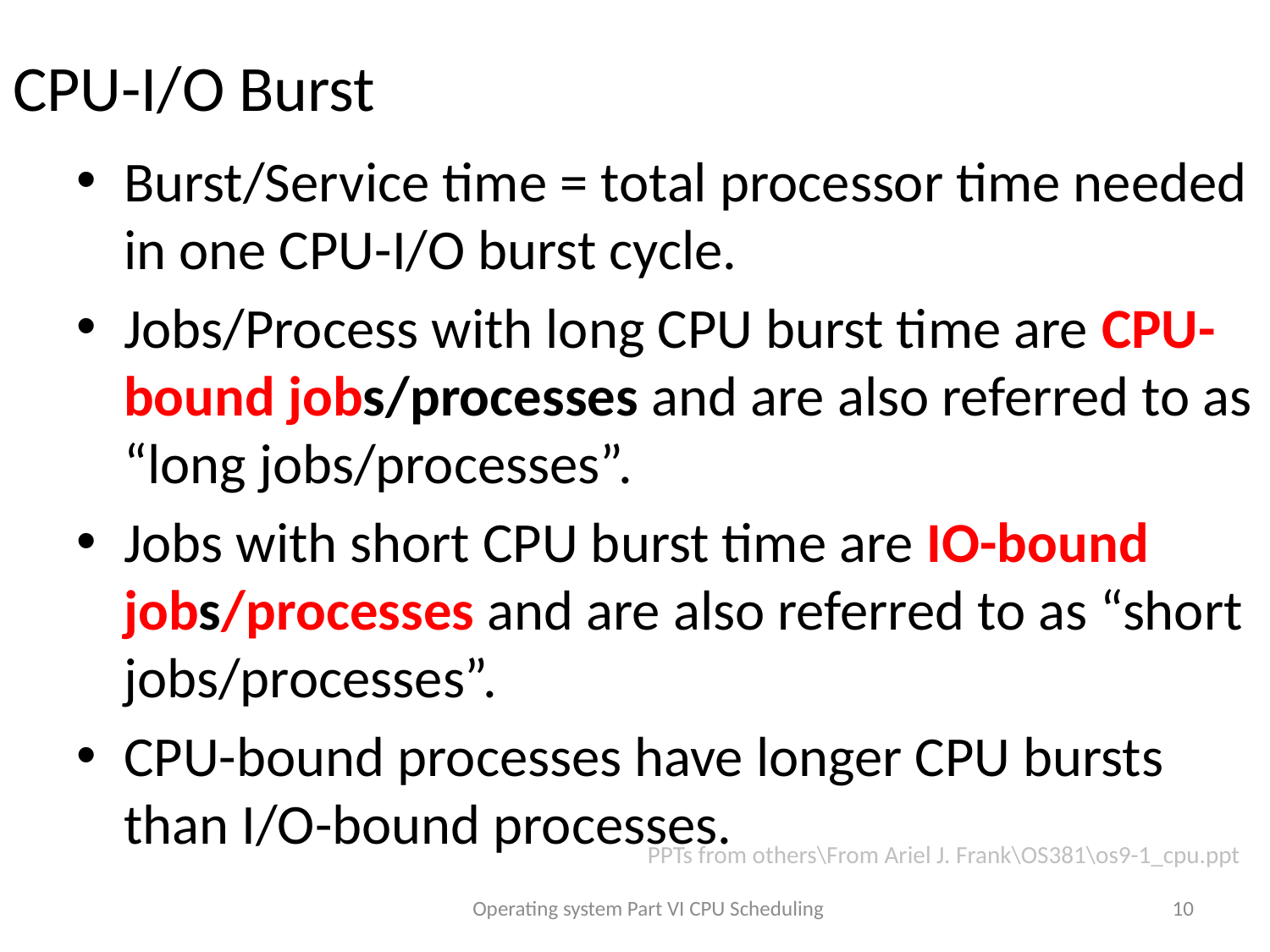

# CPU-I/O Burst
Burst/Service time = total processor time needed in one CPU-I/O burst cycle.
Jobs/Process with long CPU burst time are CPU-bound jobs/processes and are also referred to as “long jobs/processes”.
Jobs with short CPU burst time are IO-bound jobs/processes and are also referred to as “short jobs/processes”.
CPU-bound processes have longer CPU bursts than I/O-bound processes.
PPTs from others\From Ariel J. Frank\OS381\os9-1_cpu.ppt
Operating system Part VI CPU Scheduling
10